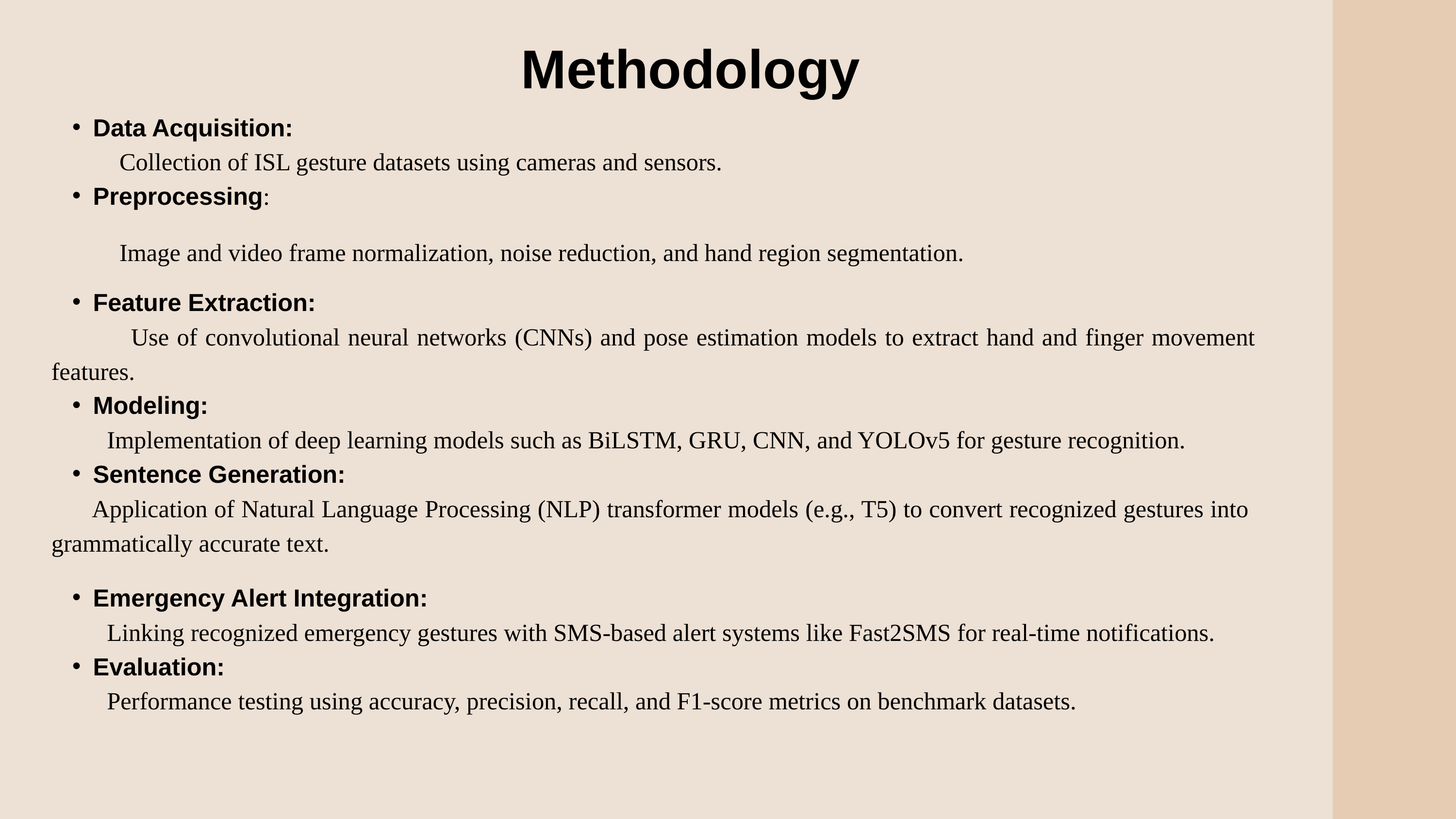

Methodology
Data Acquisition:
           Collection of ISL gesture datasets using cameras and sensors.
Preprocessing:
           Image and video frame normalization, noise reduction, and hand region segmentation.
Feature Extraction:
          Use of convolutional neural networks (CNNs) and pose estimation models to extract hand and finger movement features.
Modeling:
         Implementation of deep learning models such as BiLSTM, GRU, CNN, and YOLOv5 for gesture recognition.
Sentence Generation:
      Application of Natural Language Processing (NLP) transformer models (e.g., T5) to convert recognized gestures into  grammatically accurate text.
Emergency Alert Integration:
         Linking recognized emergency gestures with SMS-based alert systems like Fast2SMS for real-time notifications.
Evaluation:
         Performance testing using accuracy, precision, recall, and F1-score metrics on benchmark datasets.